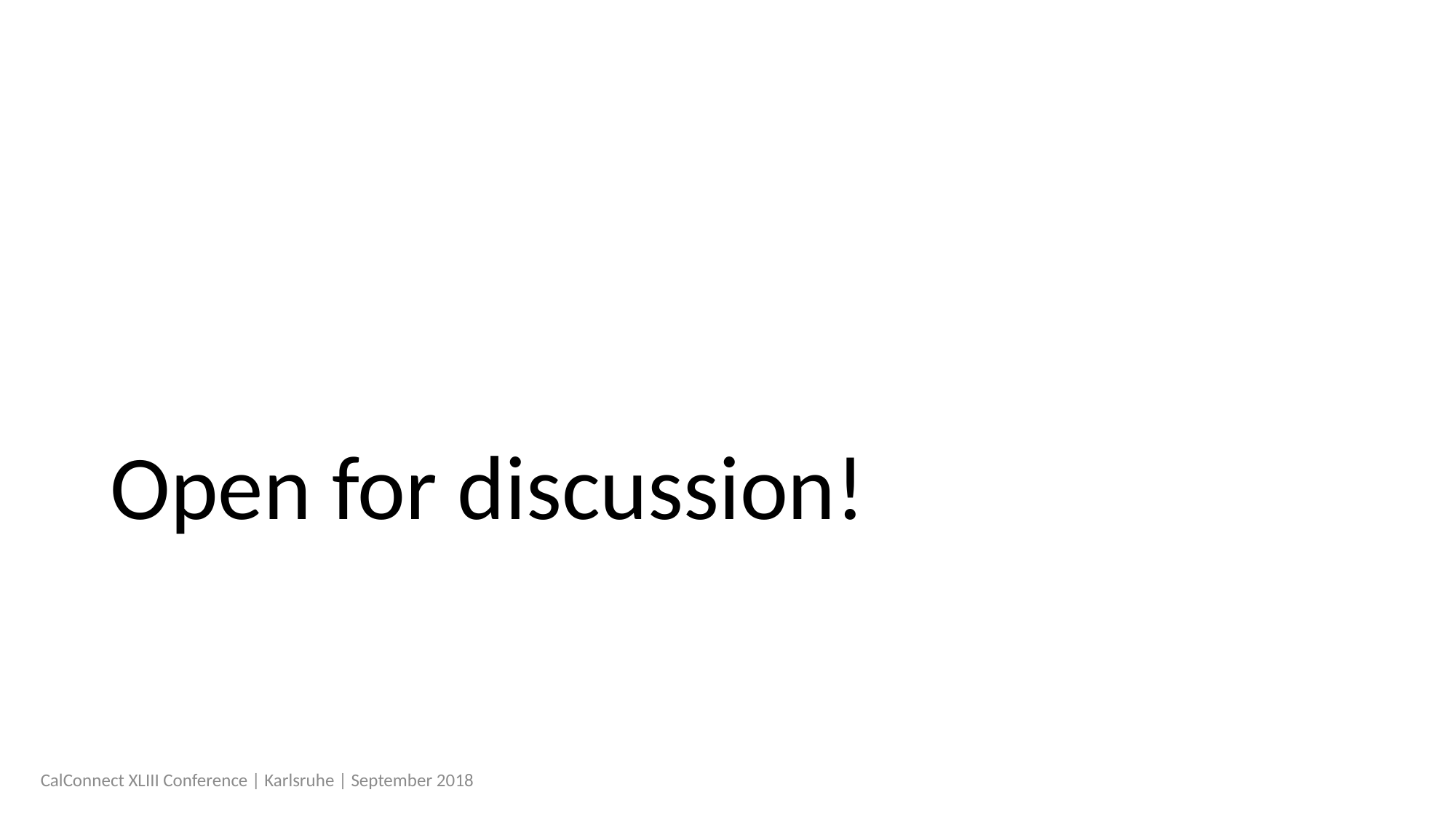

# Open for discussion!

CalConnect XLIII Conference | Karlsruhe | September 2018